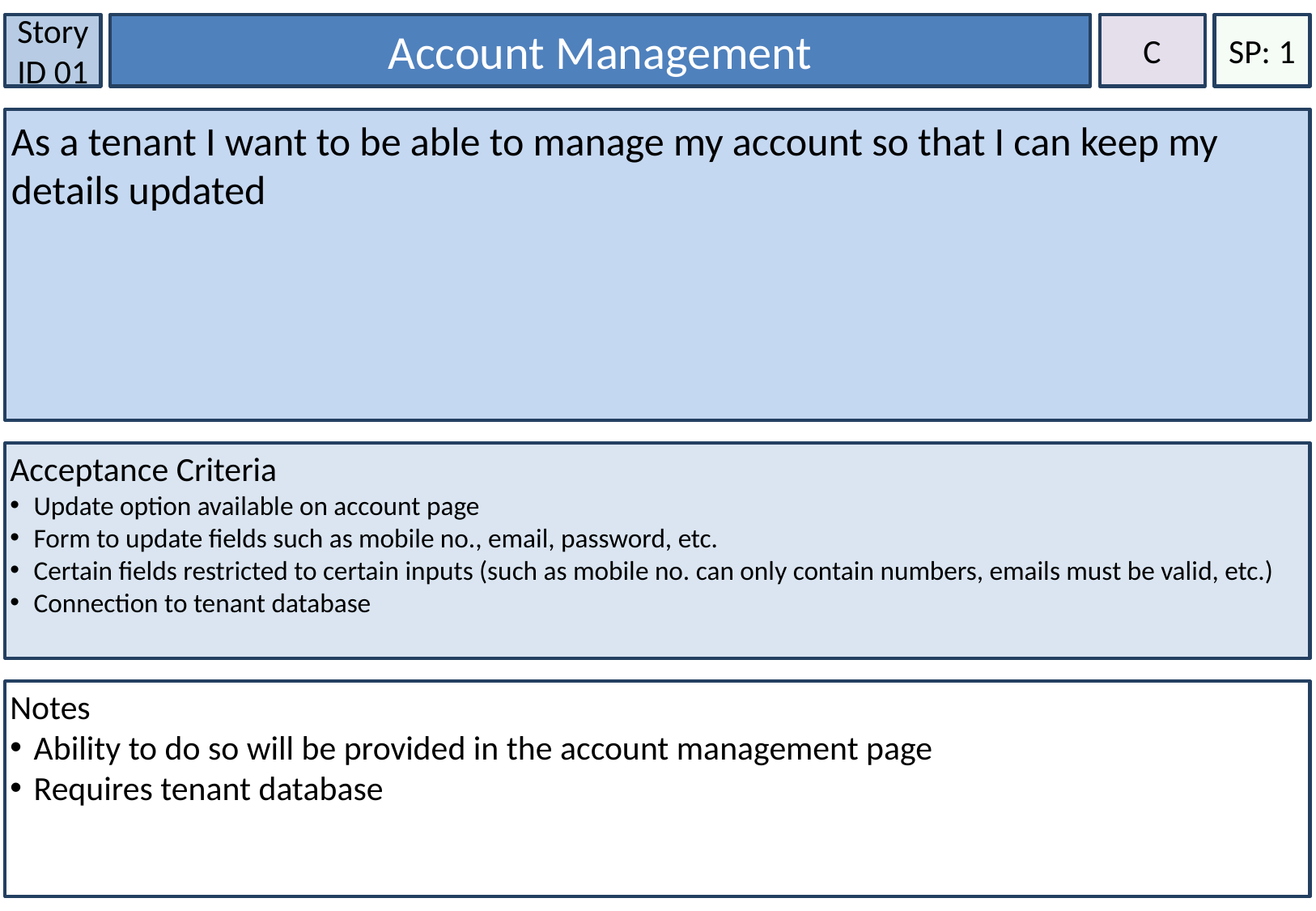

Story ID 01

Account Management

C

SP: 1

As a tenant I want to be able to manage my account so that I can keep my details updated

Acceptance Criteria
Update option available on account page
Form to update fields such as mobile no., email, password, etc.
Certain fields restricted to certain inputs (such as mobile no. can only contain numbers, emails must be valid, etc.)
Connection to tenant database

Notes
Ability to do so will be provided in the account management page
Requires tenant database